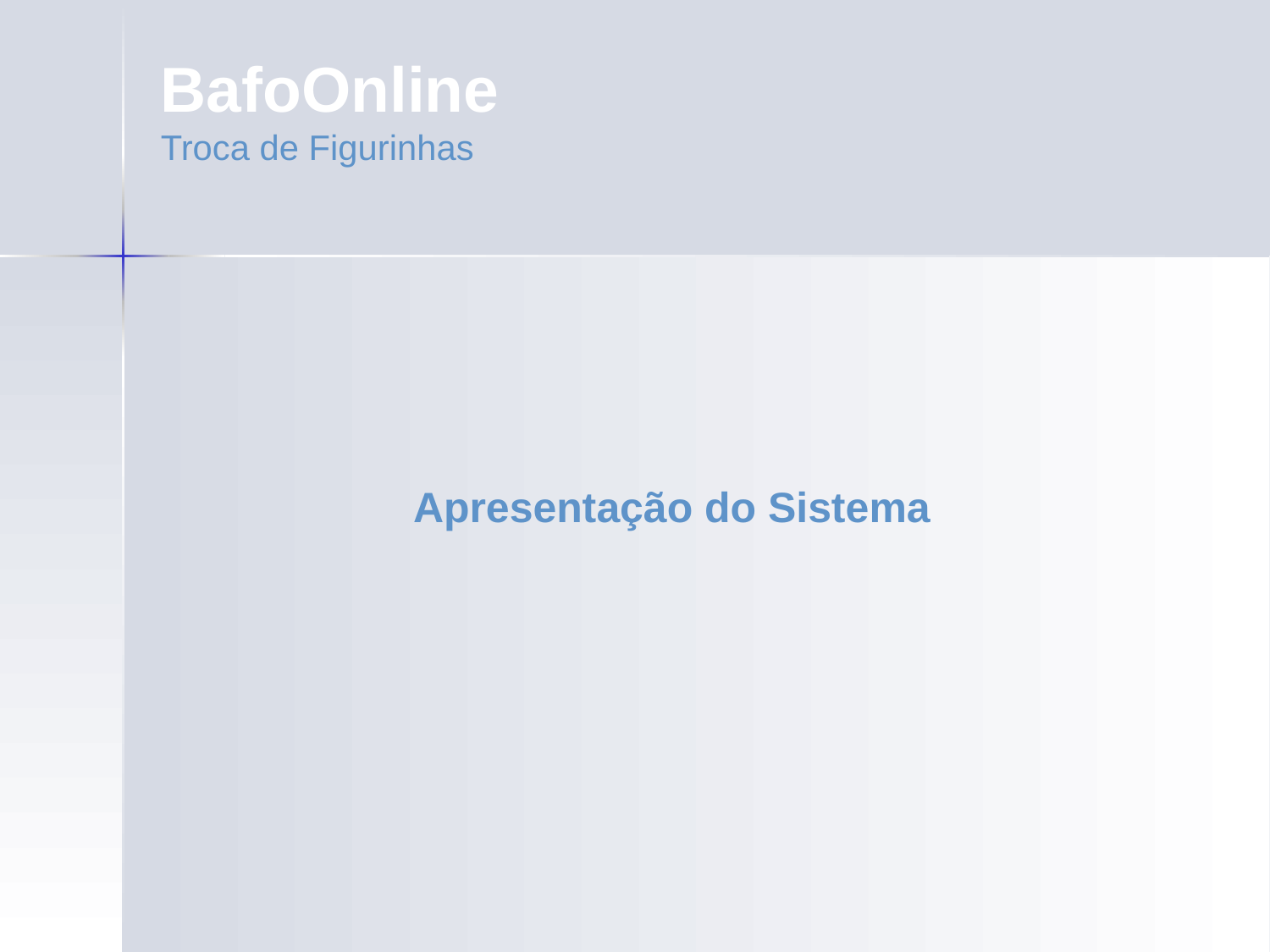

BafoOnline
Troca de Figurinhas

Apresentação do Sistema